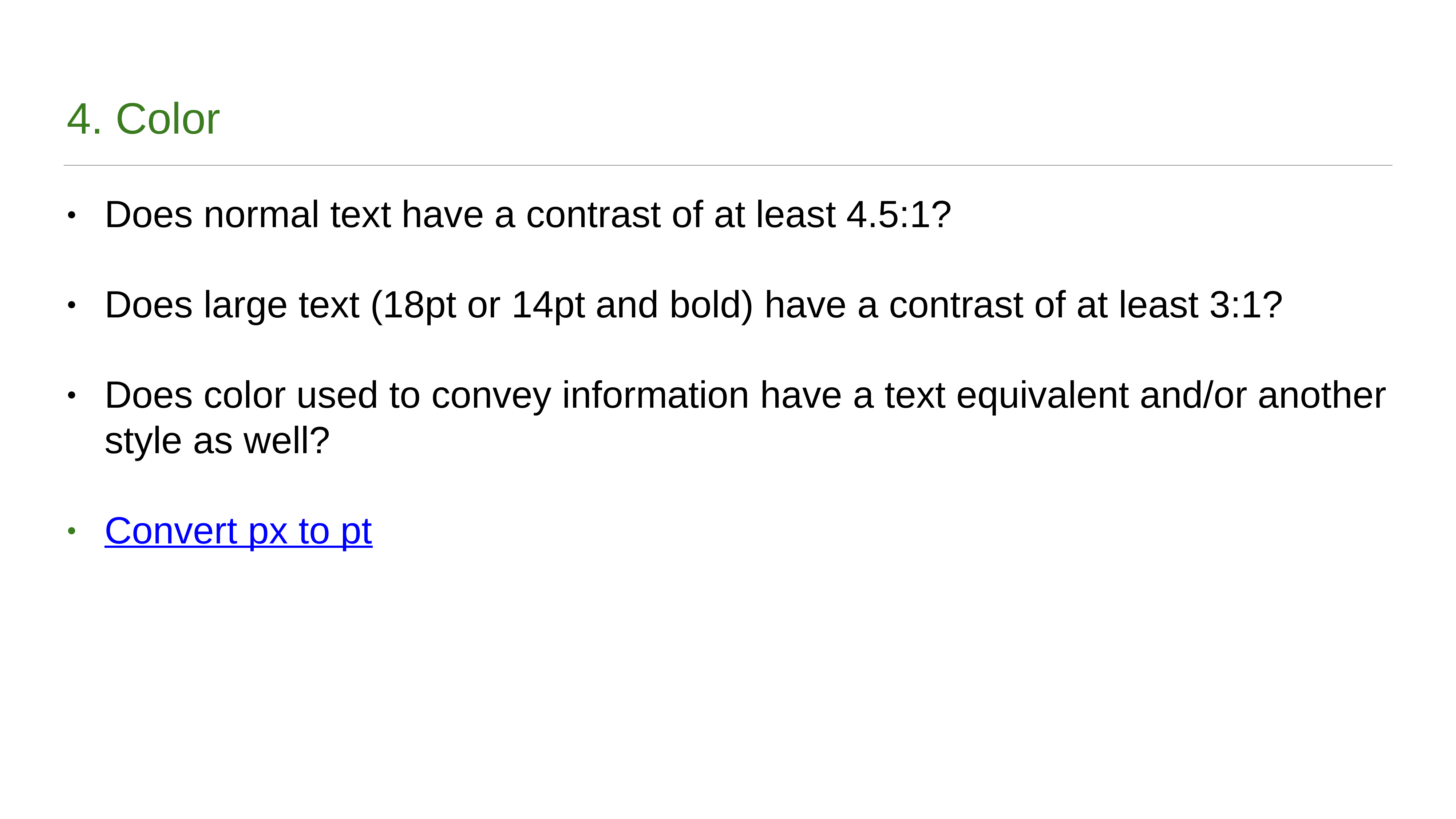

# 4. Color
Does normal text have a contrast of at least 4.5:1?
Does large text (18pt or 14pt and bold) have a contrast of at least 3:1?
Does color used to convey information have a text equivalent and/or another style as well?
Convert px to pt